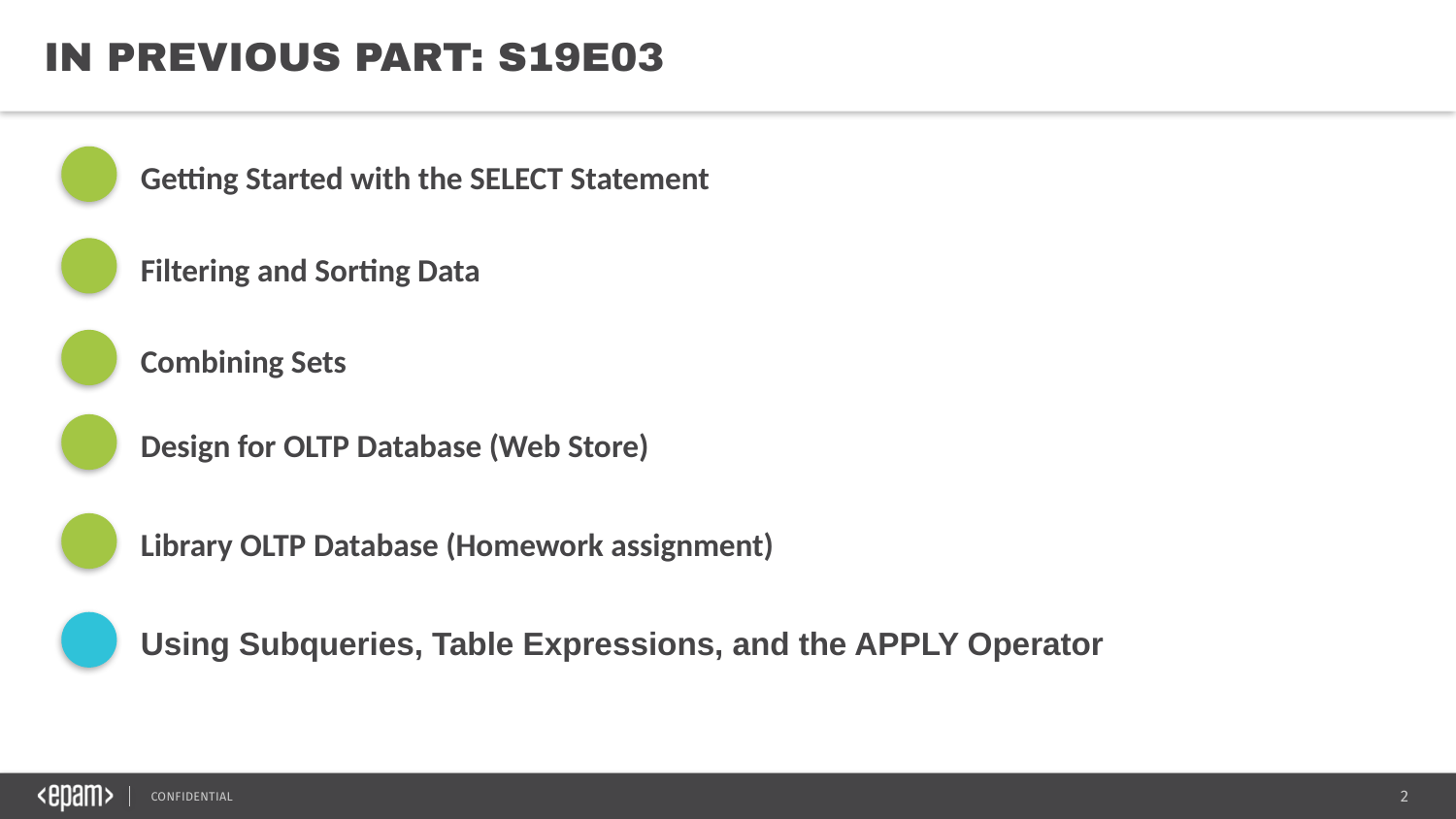

IN PREVIOUS PART: S19E03

Getting Started with the SELECT Statement

Filtering and Sorting Data

Combining Sets

Design for OLTP Database (Web Store)

Library OLTP Database (Homework assignment)

Using Subqueries, Table Expressions, and the APPLY Operator